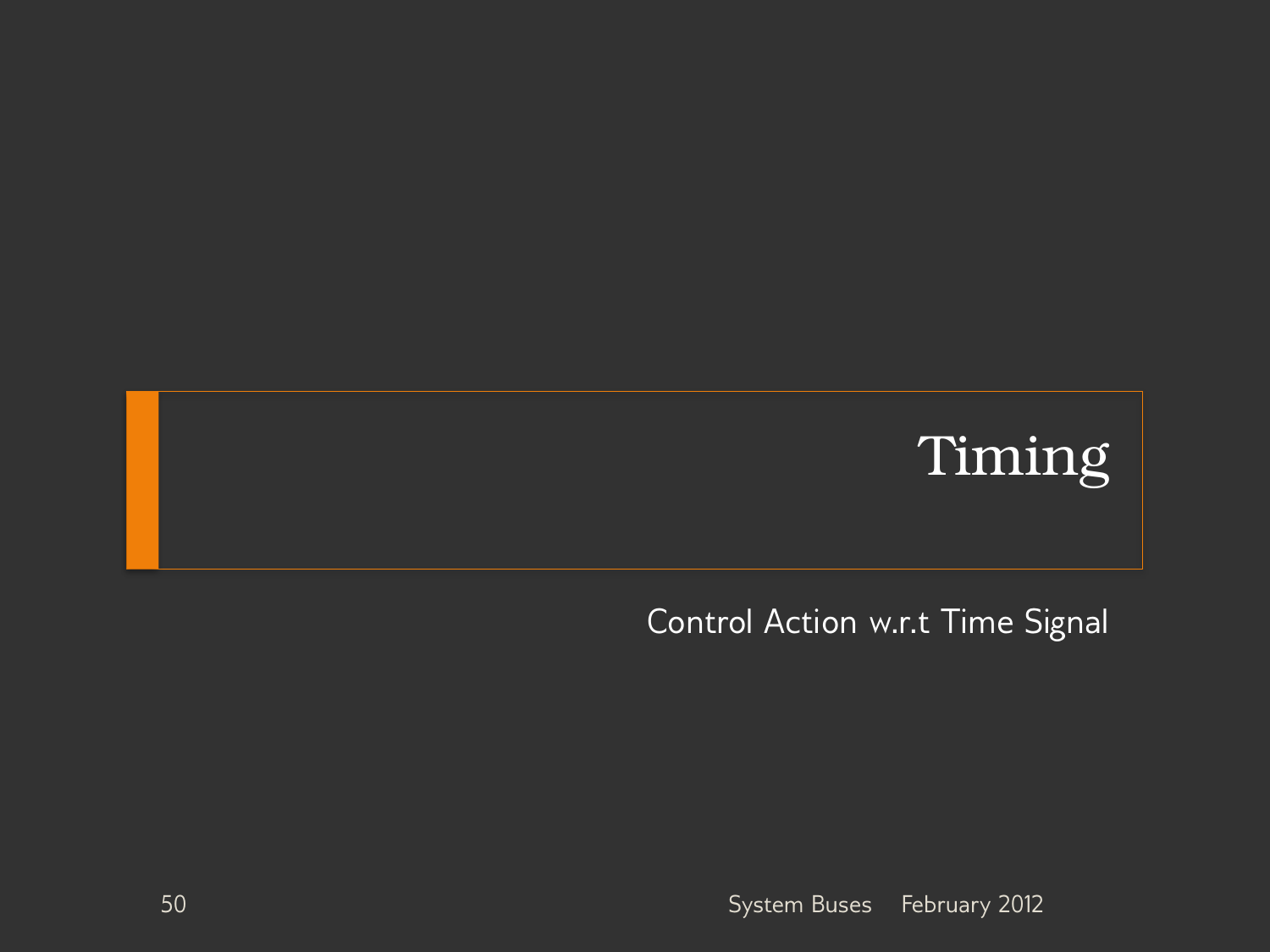

# Timing
Control Action w.r.t Time Signal
50
System Buses
February 2012